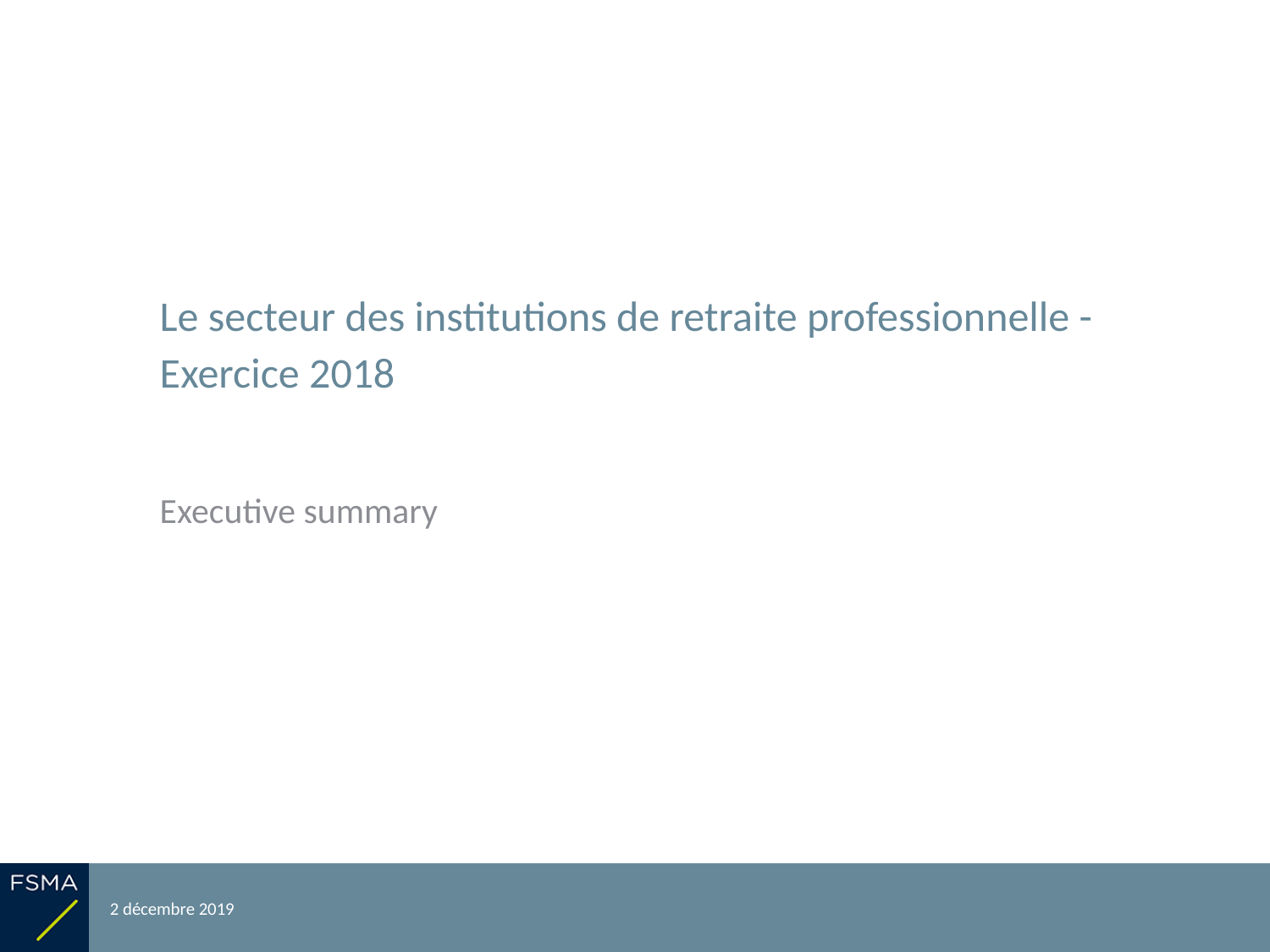

# Le secteur des institutions de retraite professionnelle - Exercice 2018
Executive summary
2 décembre 2019
Reporting relatif à l'exercice 2018
2